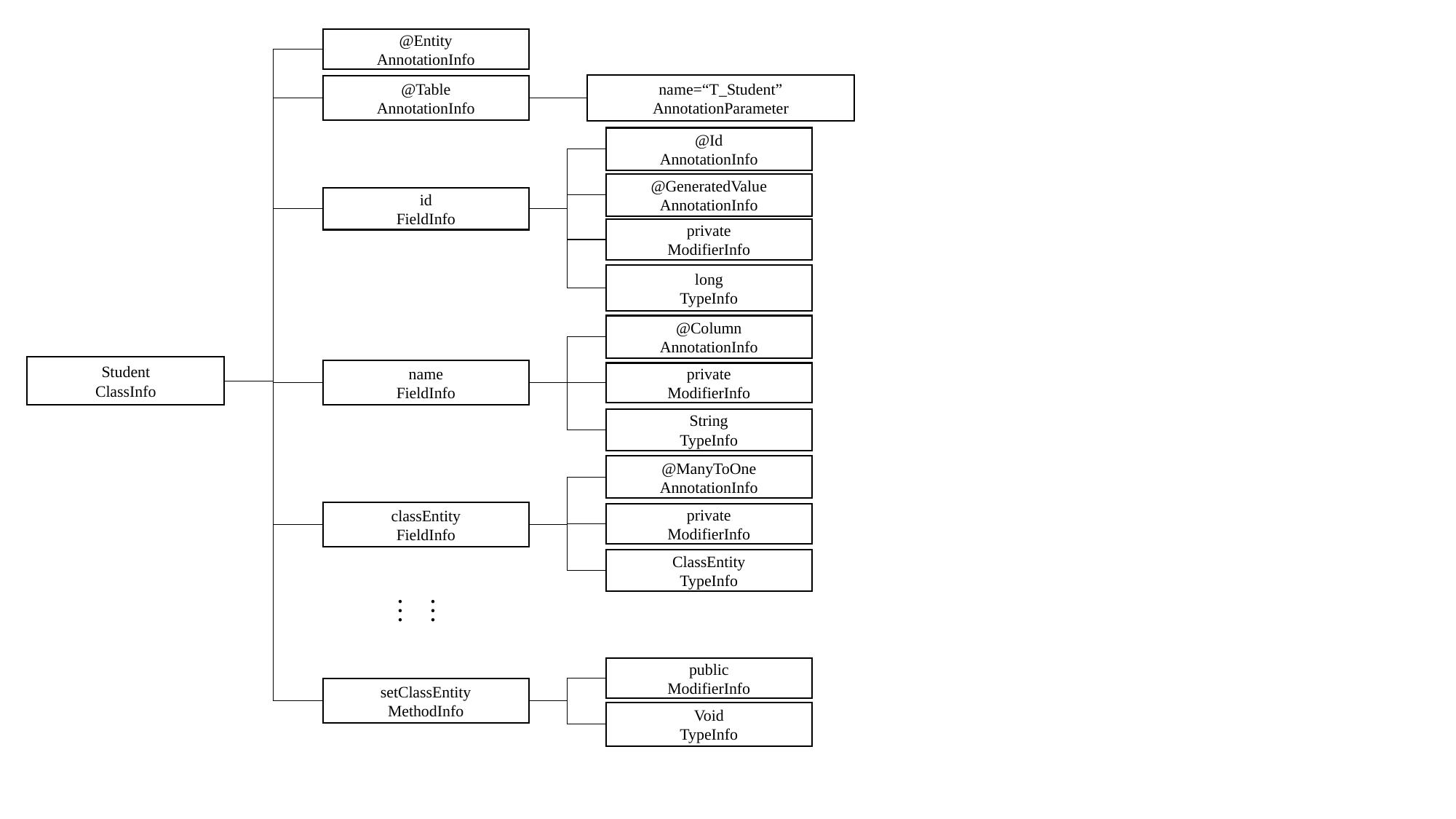

@Entity
AnnotationInfo
name=“T_Student”
AnnotationParameter
@Table
AnnotationInfo
@Id
AnnotationInfo
@GeneratedValue
AnnotationInfo
id
FieldInfo
private
ModifierInfo
long
TypeInfo
@Column
AnnotationInfo
Student
ClassInfo
name
FieldInfo
private
ModifierInfo
String
TypeInfo
@ManyToOne
AnnotationInfo
classEntity
FieldInfo
private
ModifierInfo
ClassEntity
TypeInfo
… …
public
ModifierInfo
setClassEntity
MethodInfo
Void
TypeInfo